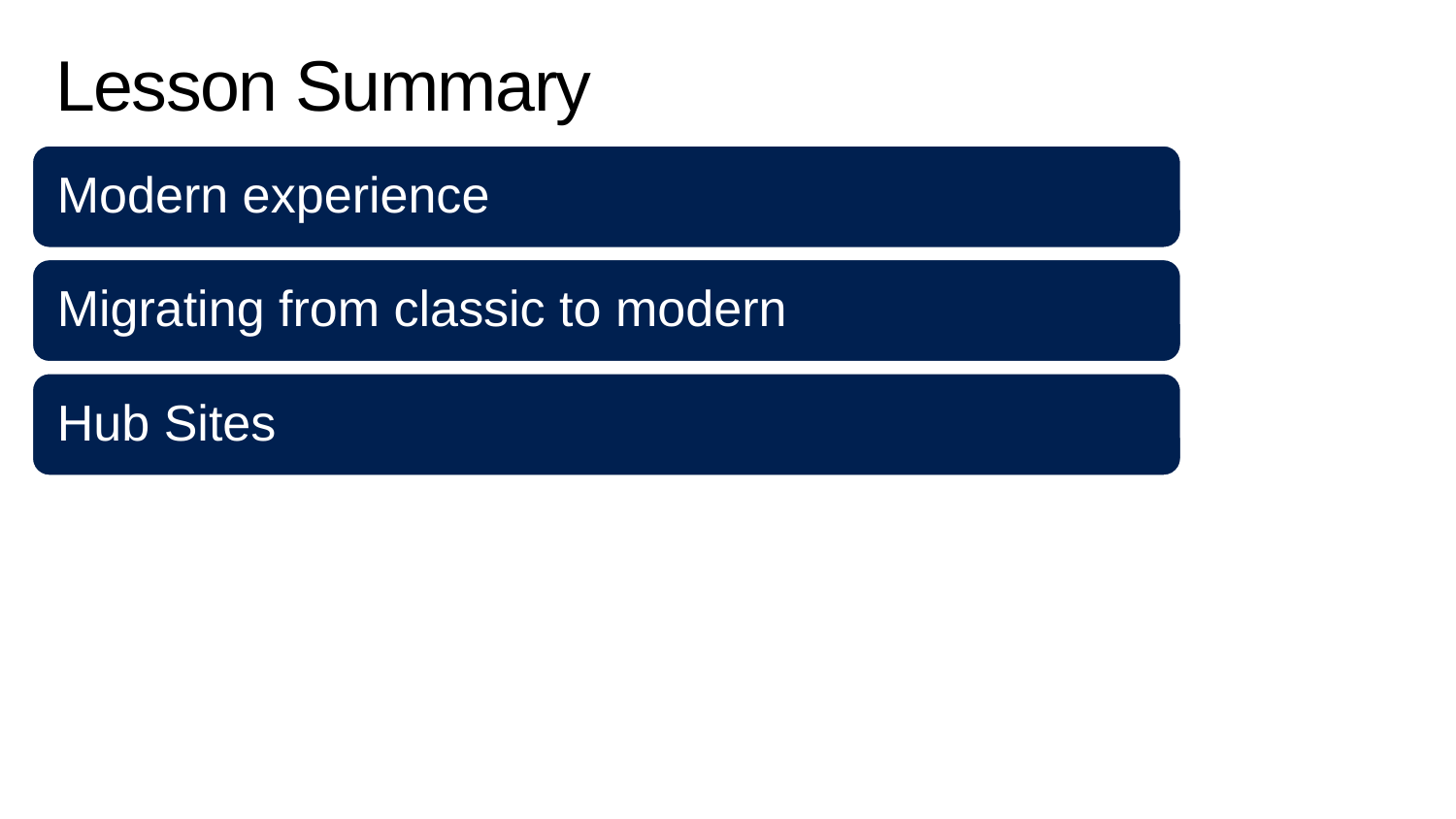

# Lesson Summary
Modern experience
Migrating from classic to modern
Hub Sites